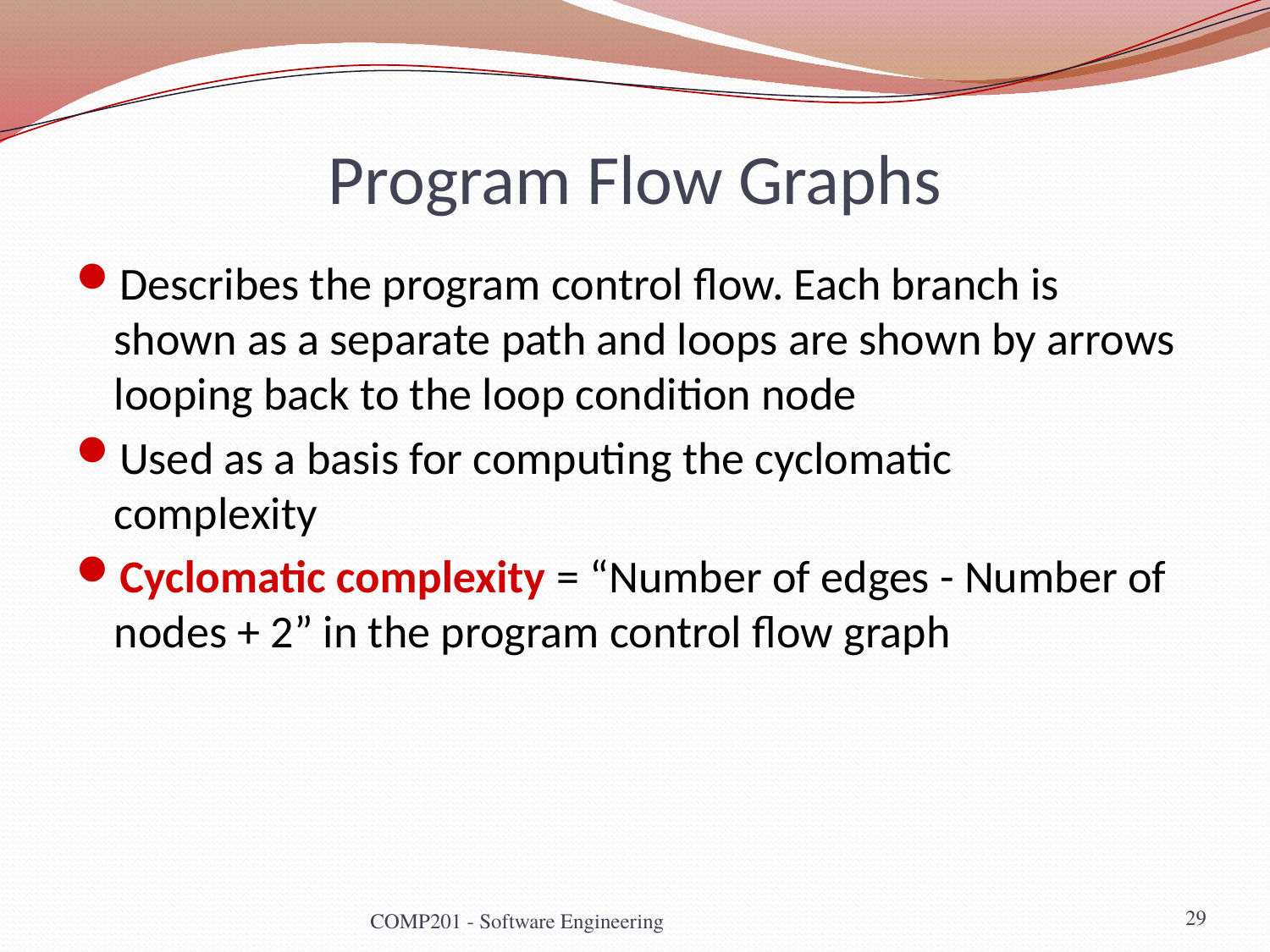

# Program Flow Graphs
Describes the program control flow. Each branch is shown as a separate path and loops are shown by arrows looping back to the loop condition node
Used as a basis for computing the cyclomatic
complexity
Cyclomatic complexity = “Number of edges - Number of nodes + 2” in the program control flow graph
COMP201 - Software Engineering
29